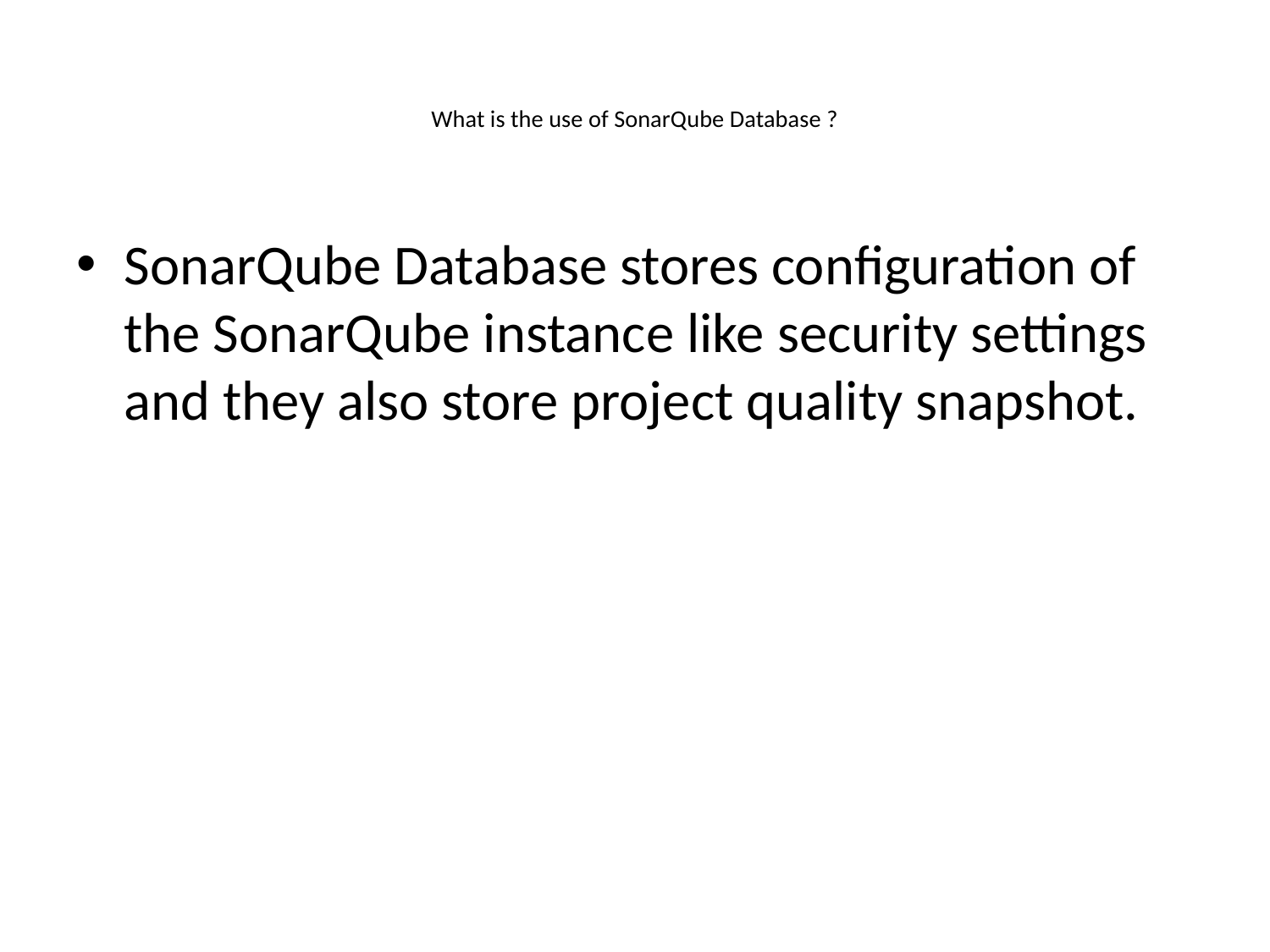

# What is the use of SonarQube Database ?
SonarQube Database stores configuration of the SonarQube instance like security settings and they also store project quality snapshot.